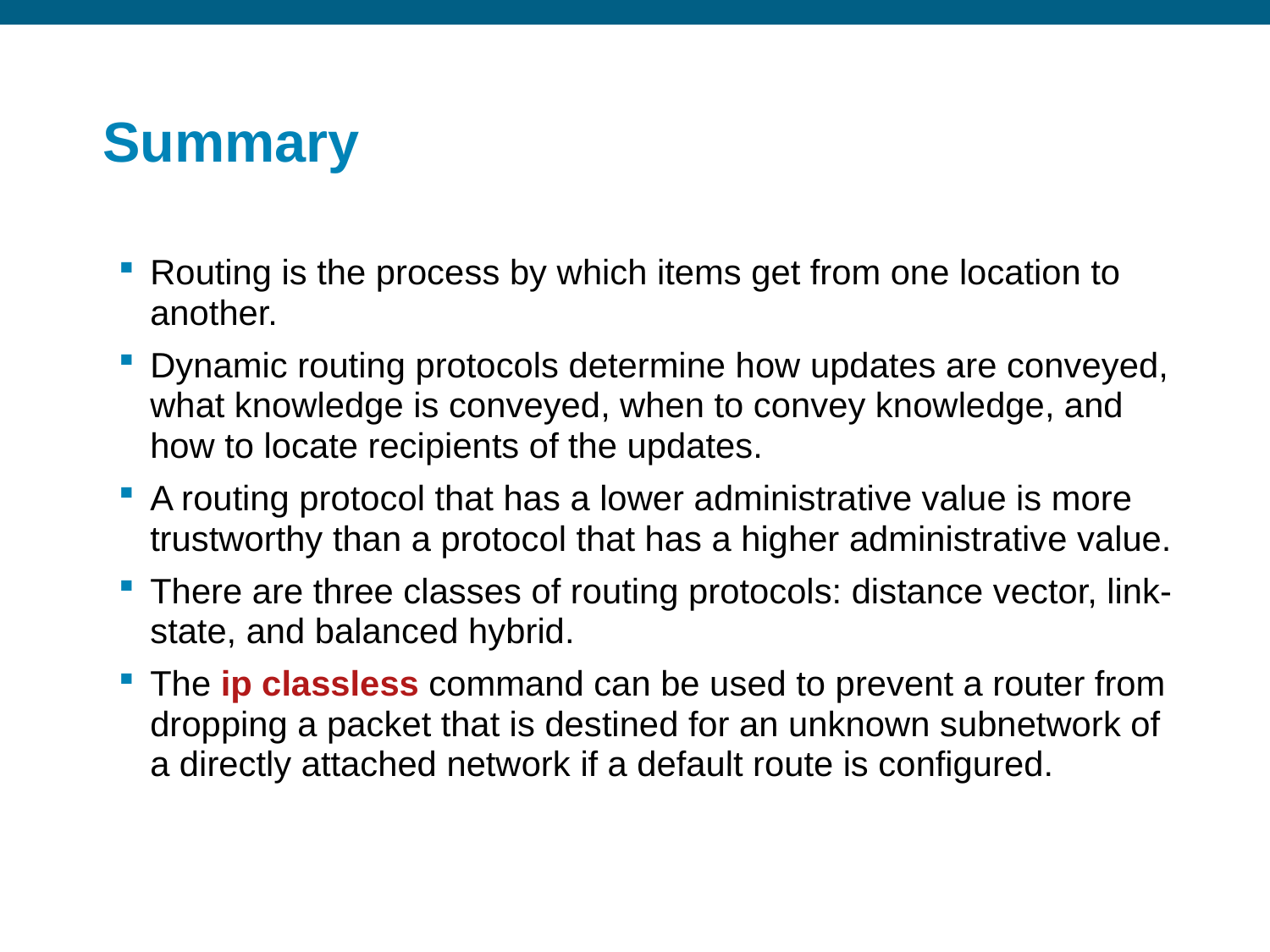

# Summary
Routing is the process by which items get from one location to another.
Dynamic routing protocols determine how updates are conveyed, what knowledge is conveyed, when to convey knowledge, and how to locate recipients of the updates.
A routing protocol that has a lower administrative value is more trustworthy than a protocol that has a higher administrative value.
There are three classes of routing protocols: distance vector, link-state, and balanced hybrid.
The ip classless command can be used to prevent a router from dropping a packet that is destined for an unknown subnetwork of a directly attached network if a default route is configured.